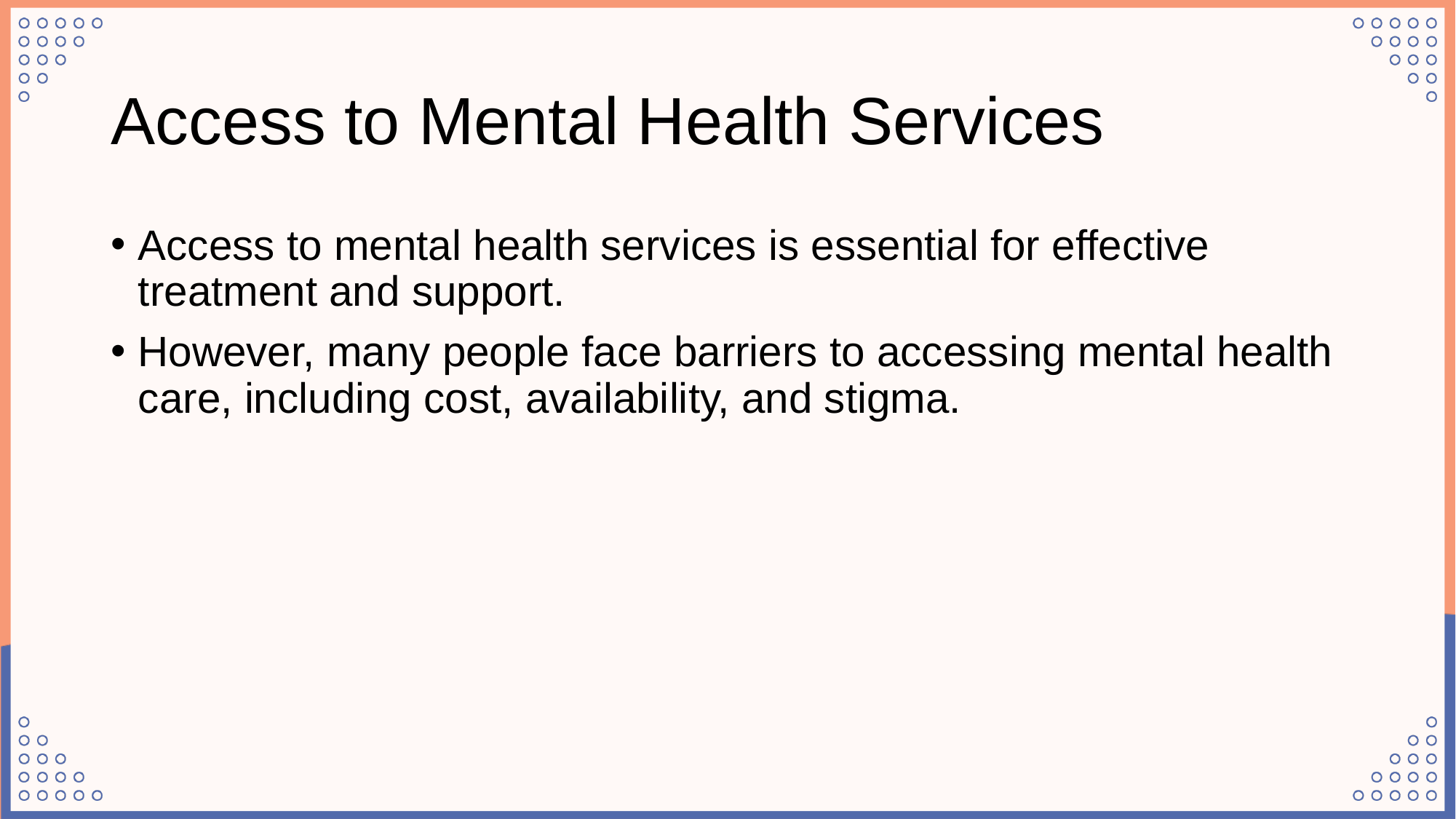

# Access to Mental Health Services
Access to mental health services is essential for effective treatment and support.
However, many people face barriers to accessing mental health care, including cost, availability, and stigma.